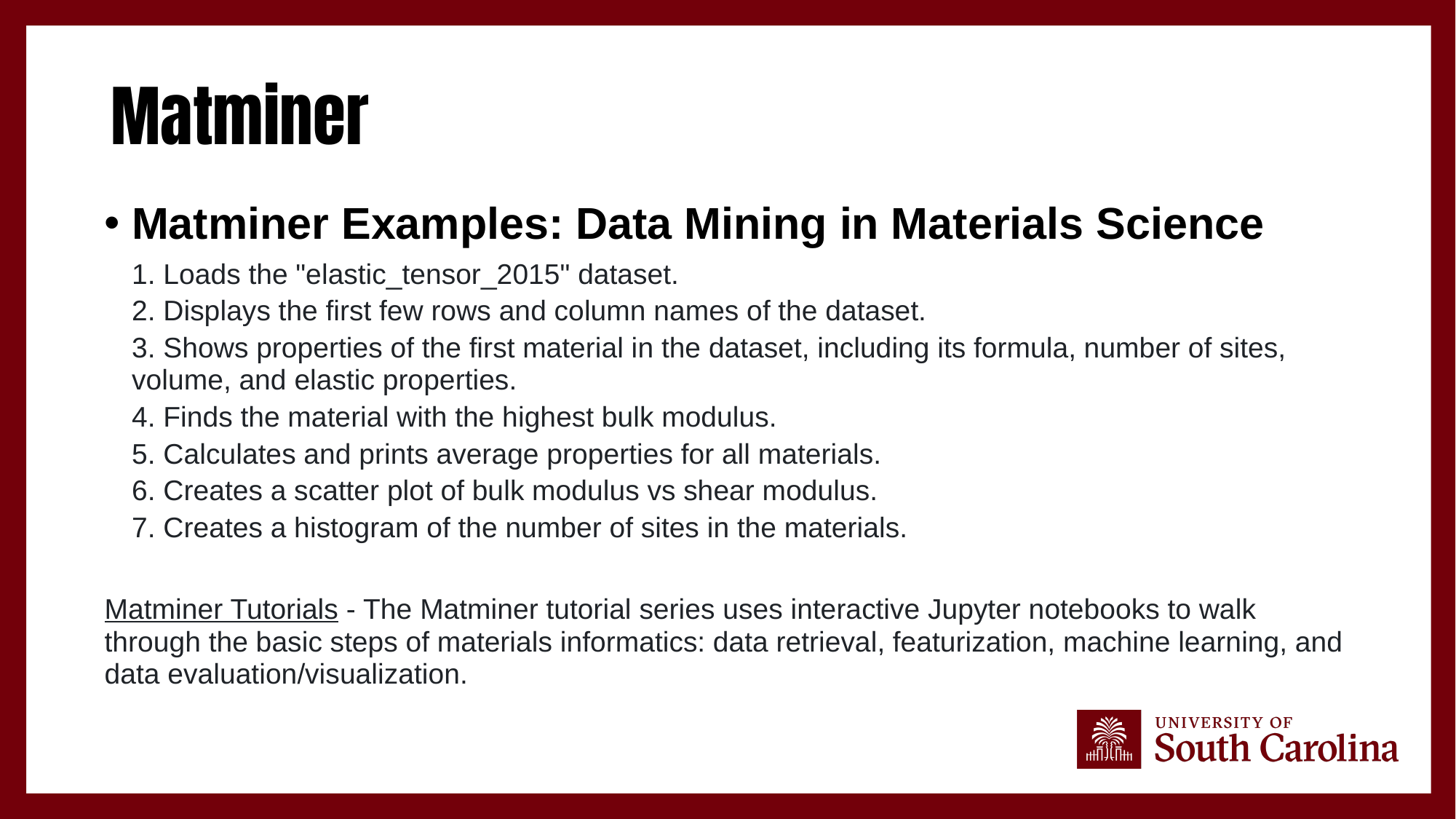

# Matminer
Matminer Examples: Data Mining in Materials Science
1. Loads the "elastic_tensor_2015" dataset.
2. Displays the first few rows and column names of the dataset.
3. Shows properties of the first material in the dataset, including its formula, number of sites, volume, and elastic properties.
4. Finds the material with the highest bulk modulus.
5. Calculates and prints average properties for all materials.
6. Creates a scatter plot of bulk modulus vs shear modulus.
7. Creates a histogram of the number of sites in the materials.

Matminer Tutorials - The Matminer tutorial series uses interactive Jupyter notebooks to walk through the basic steps of materials informatics: data retrieval, featurization, machine learning, and data evaluation/visualization.